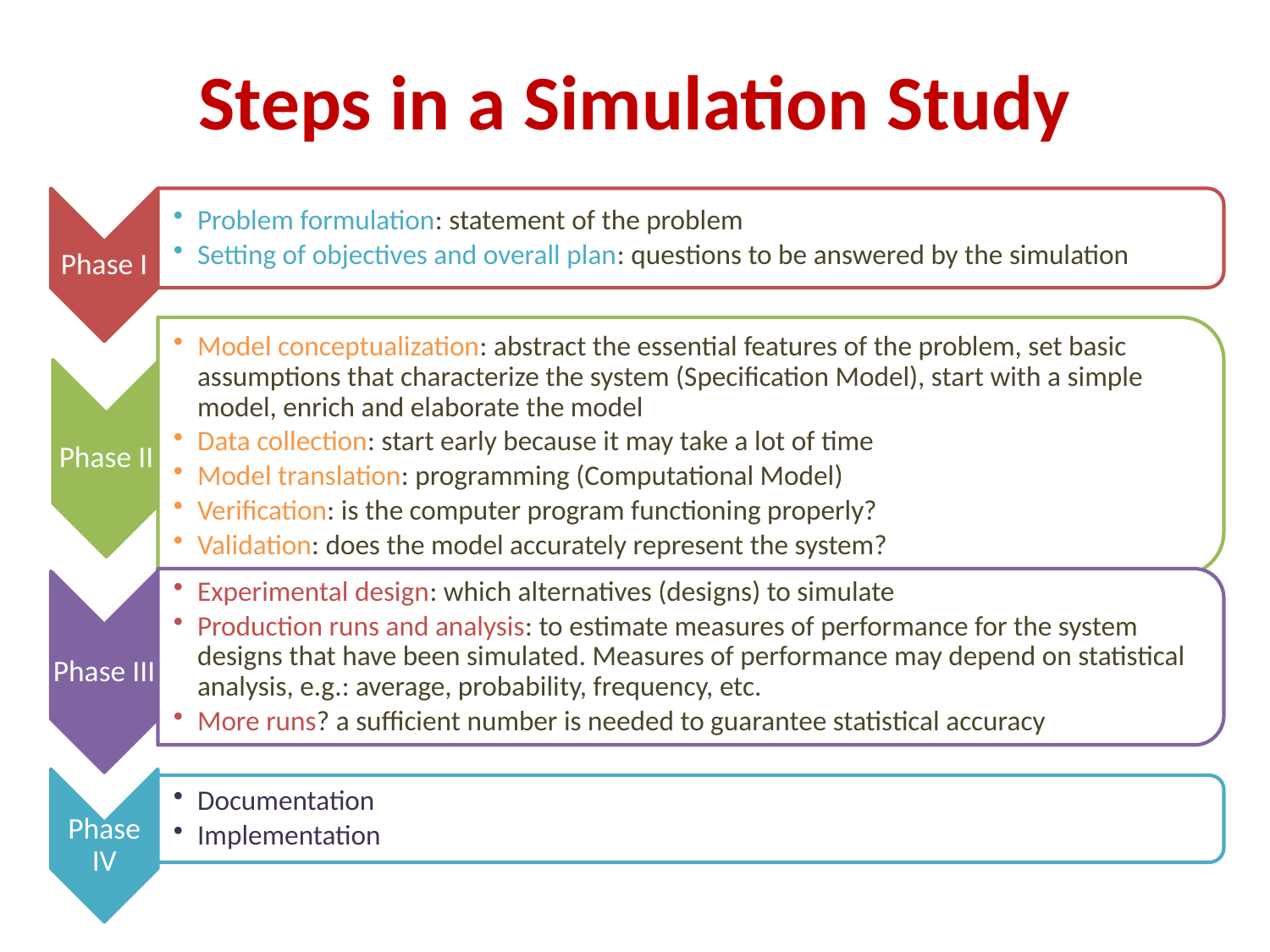

# Steps in a Simulation Study
Phase I
Problem formulation: statement of the problem
Setting of objectives and overall plan: questions to be answered by the simulation
Model conceptualization: abstract the essential features of the problem, set basic assumptions that characterize the system (Specification Model), start with a simple model, enrich and elaborate the model
Data collection: start early because it may take a lot of time
Model translation: programming (Computational Model)
Verification: is the computer program functioning properly?
Validation: does the model accurately represent the system?
Phase II
Experimental design: which alternatives (designs) to simulate
Production runs and analysis: to estimate measures of performance for the system designs that have been simulated. Measures of performance may depend on statistical analysis, e.g.: average, probability, frequency, etc.
More runs? a sufficient number is needed to guarantee statistical accuracy
Phase III
Phase IV
Documentation
Implementation